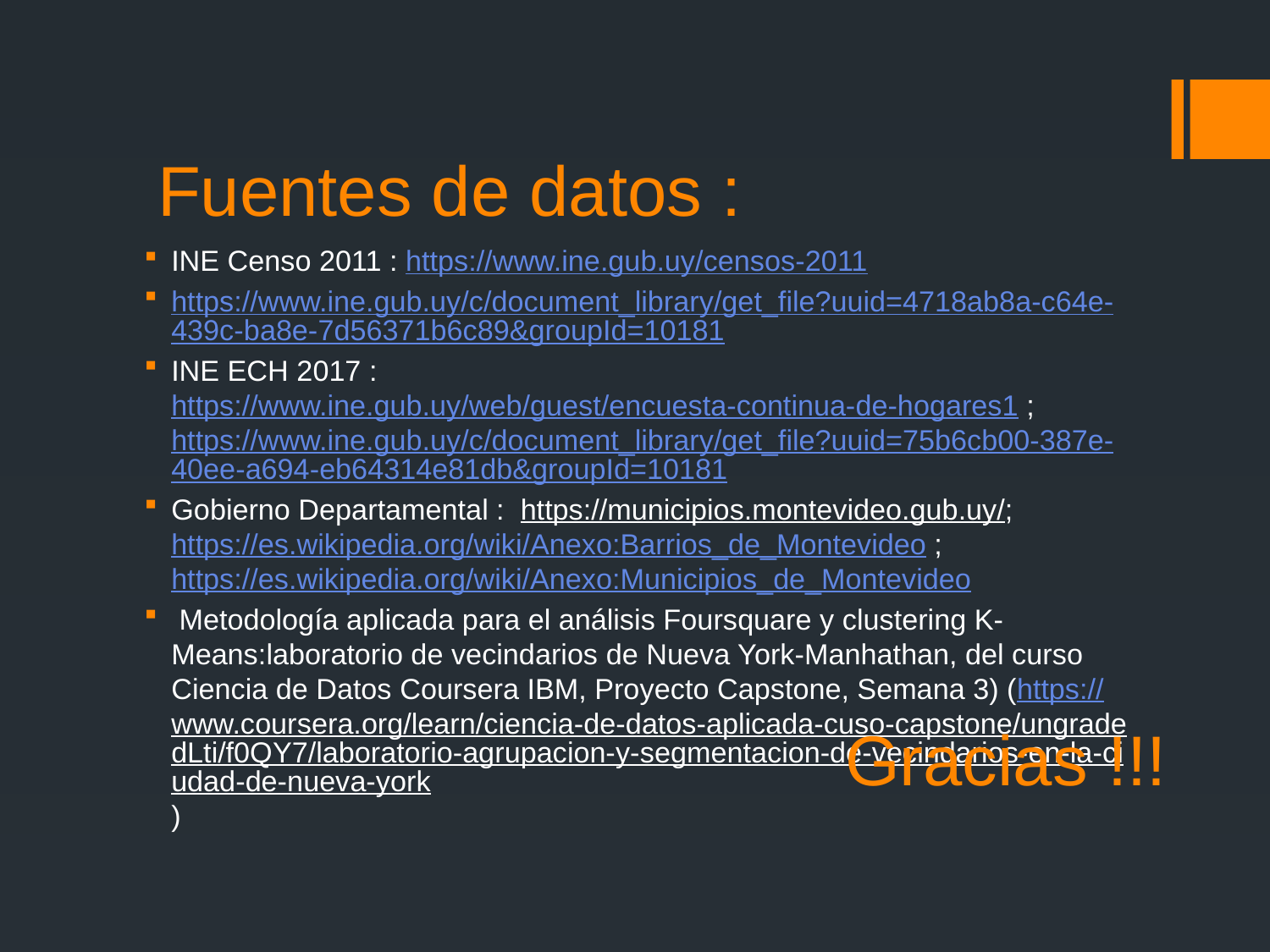

# Fuentes de datos :
INE Censo 2011 : https://www.ine.gub.uy/censos-2011
https://www.ine.gub.uy/c/document_library/get_file?uuid=4718ab8a-c64e-439c-ba8e-7d56371b6c89&groupId=10181
INE ECH 2017 :  https://www.ine.gub.uy/web/guest/encuesta-continua-de-hogares1 ; https://www.ine.gub.uy/c/document_library/get_file?uuid=75b6cb00-387e-40ee-a694-eb64314e81db&groupId=10181
Gobierno Departamental :  https://municipios.montevideo.gub.uy/; https://es.wikipedia.org/wiki/Anexo:Barrios_de_Montevideo ; https://es.wikipedia.org/wiki/Anexo:Municipios_de_Montevideo
 Metodología aplicada para el análisis Foursquare y clustering K-Means:laboratorio de vecindarios de Nueva York-Manhathan, del curso Ciencia de Datos Coursera IBM, Proyecto Capstone, Semana 3) (https://www.coursera.org/learn/ciencia-de-datos-aplicada-cuso-capstone/ungradedLti/f0QY7/laboratorio-agrupacion-y-segmentacion-de-vecindarios-en-la-ciudad-de-nueva-york)
Gracias !!!